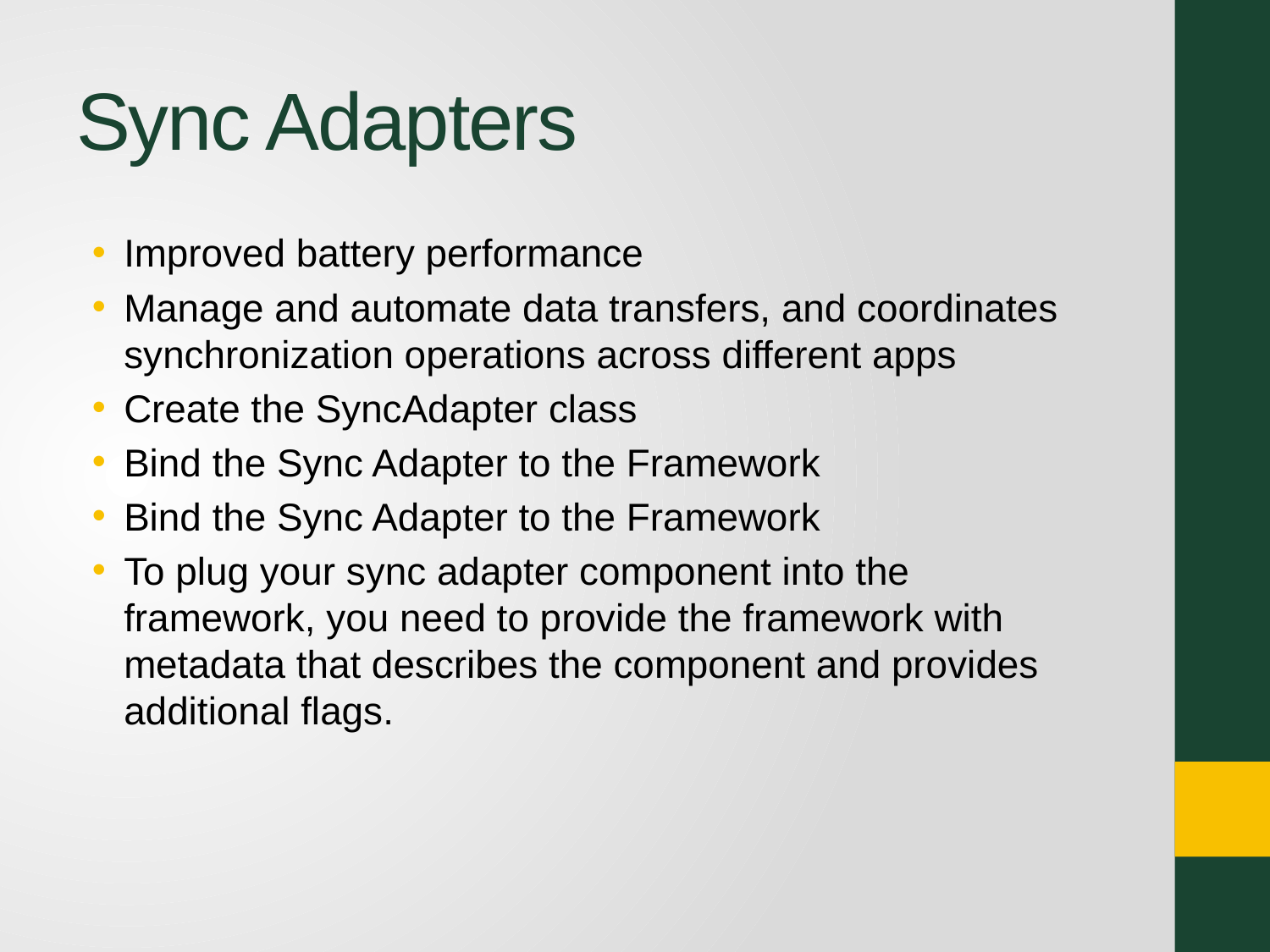

# Sync Adapters
Improved battery performance
Manage and automate data transfers, and coordinates synchronization operations across different apps
Create the SyncAdapter class
Bind the Sync Adapter to the Framework
Bind the Sync Adapter to the Framework
To plug your sync adapter component into the framework, you need to provide the framework with metadata that describes the component and provides additional flags.